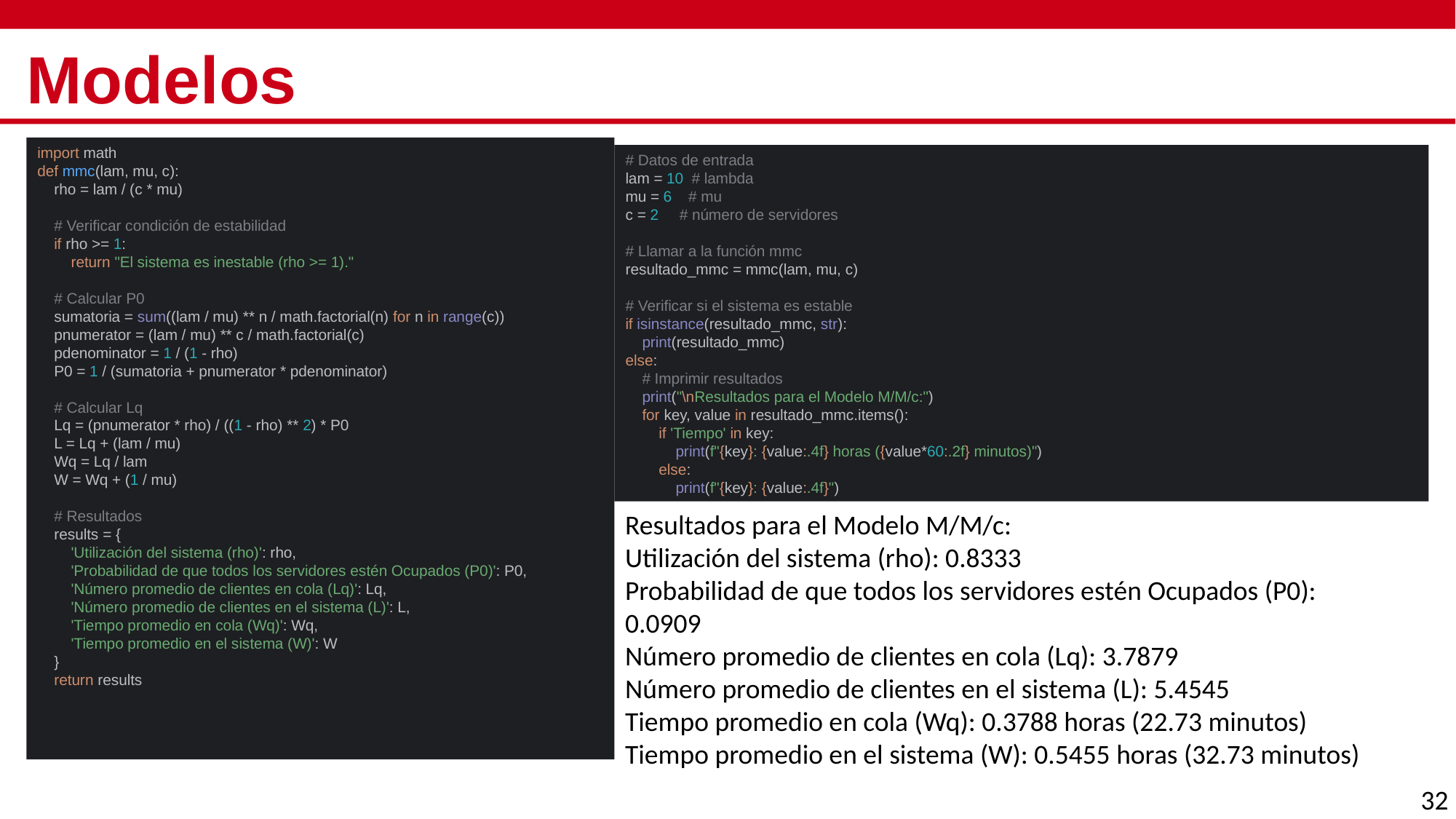

# Modelos
import math
def mmc(lam, mu, c):
    rho = lam / (c * mu)
    # Verificar condición de estabilidad
    if rho >= 1:
        return "El sistema es inestable (rho >= 1)."
    # Calcular P0
    sumatoria = sum((lam / mu) ** n / math.factorial(n) for n in range(c))
    pnumerator = (lam / mu) ** c / math.factorial(c)
    pdenominator = 1 / (1 - rho)
    P0 = 1 / (sumatoria + pnumerator * pdenominator)
    # Calcular Lq
    Lq = (pnumerator * rho) / ((1 - rho) ** 2) * P0
    L = Lq + (lam / mu)
    Wq = Lq / lam
    W = Wq + (1 / mu)
    # Resultados
    results = {
        'Utilización del sistema (rho)': rho,
        'Probabilidad de que todos los servidores estén Ocupados (P0)': P0,
        'Número promedio de clientes en cola (Lq)': Lq,
        'Número promedio de clientes en el sistema (L)': L,
        'Tiempo promedio en cola (Wq)': Wq,
        'Tiempo promedio en el sistema (W)': W
    }
    return results
# Datos de entrada lam = 10  # lambda mu = 6    # mu c = 2     # número de servidores # Llamar a la función mmc resultado_mmc = mmc(lam, mu, c) # Verificar si el sistema es estable if isinstance(resultado_mmc, str): print(resultado_mmc) else: # Imprimir resultados print("\nResultados para el Modelo M/M/c:") for key, value in resultado_mmc.items(): if 'Tiempo' in key: print(f"{key}: {value:.4f} horas ({value*60:.2f} minutos)") else: print(f"{key}: {value:.4f}")

Resultados para el Modelo M/M/c:
Utilización del sistema (rho): 0.8333
Probabilidad de que todos los servidores estén Ocupados (P0): 0.0909
Número promedio de clientes en cola (Lq): 3.7879
Número promedio de clientes en el sistema (L): 5.4545
Tiempo promedio en cola (Wq): 0.3788 horas (22.73 minutos)
Tiempo promedio en el sistema (W): 0.5455 horas (32.73 minutos)
32